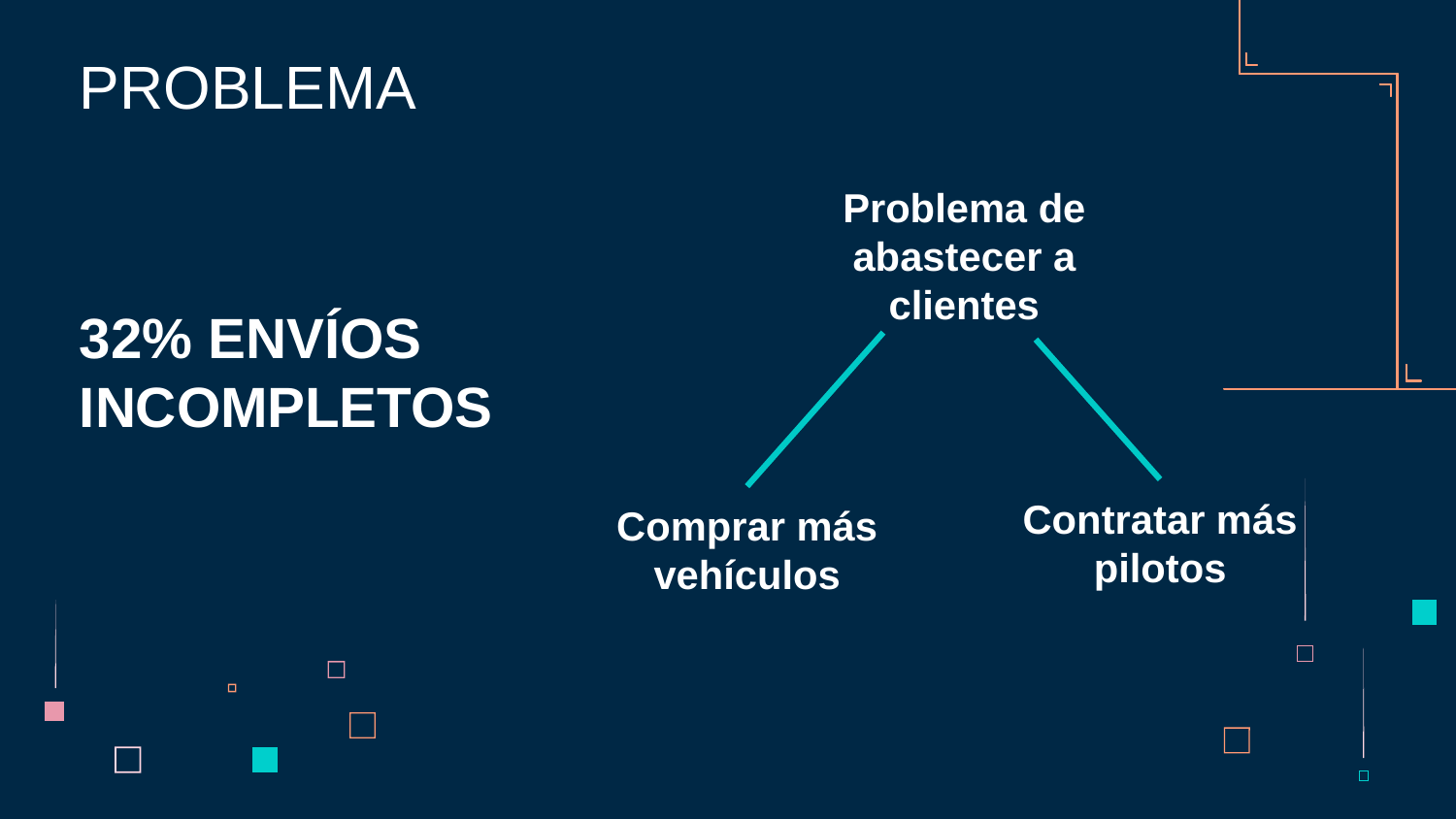

# PROBLEMA
Problema de abastecer a clientes
32% ENVÍOS INCOMPLETOS
Contratar más pilotos
Comprar más vehículos